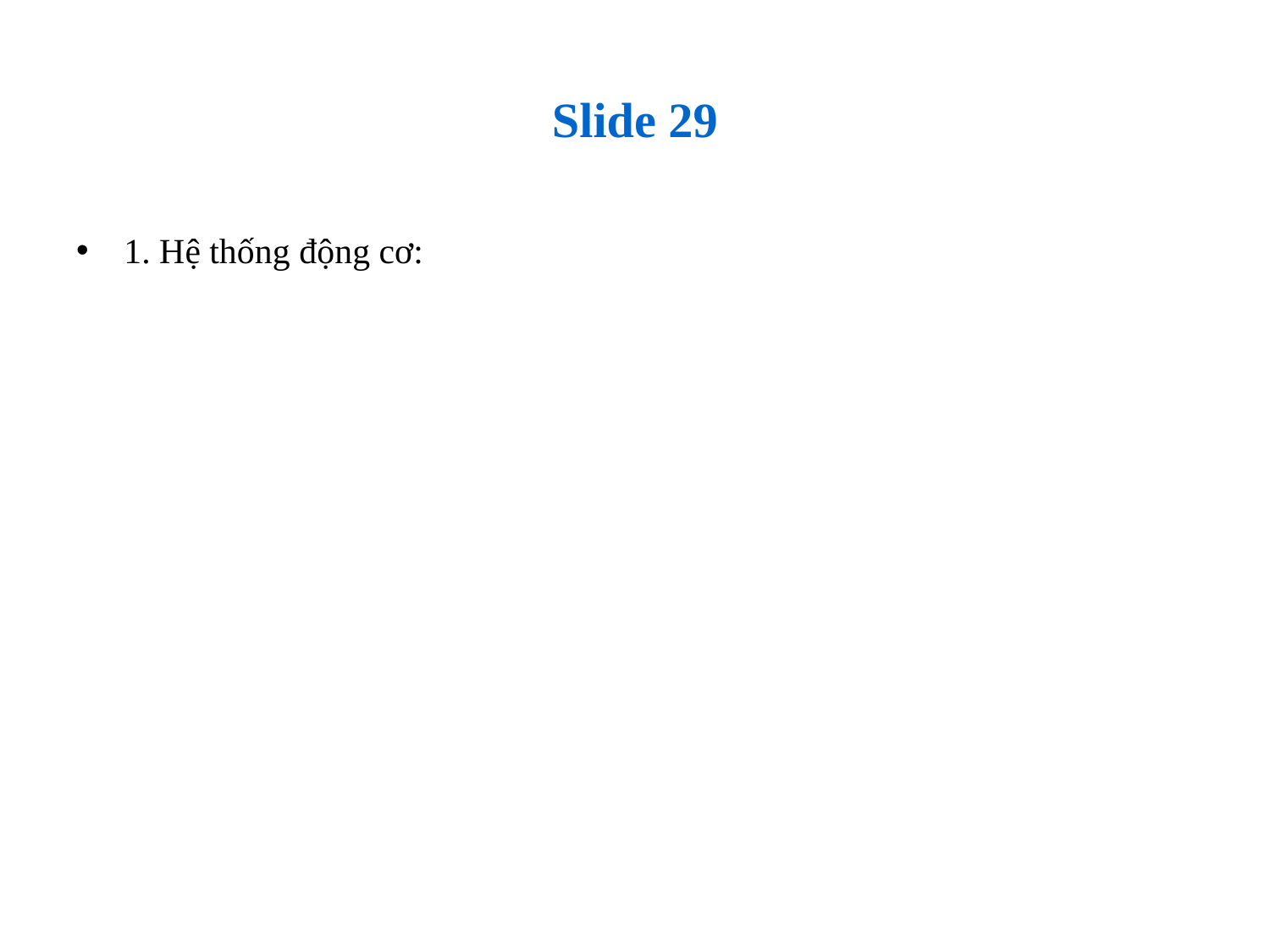

# Slide 29
1. Hệ thống động cơ: